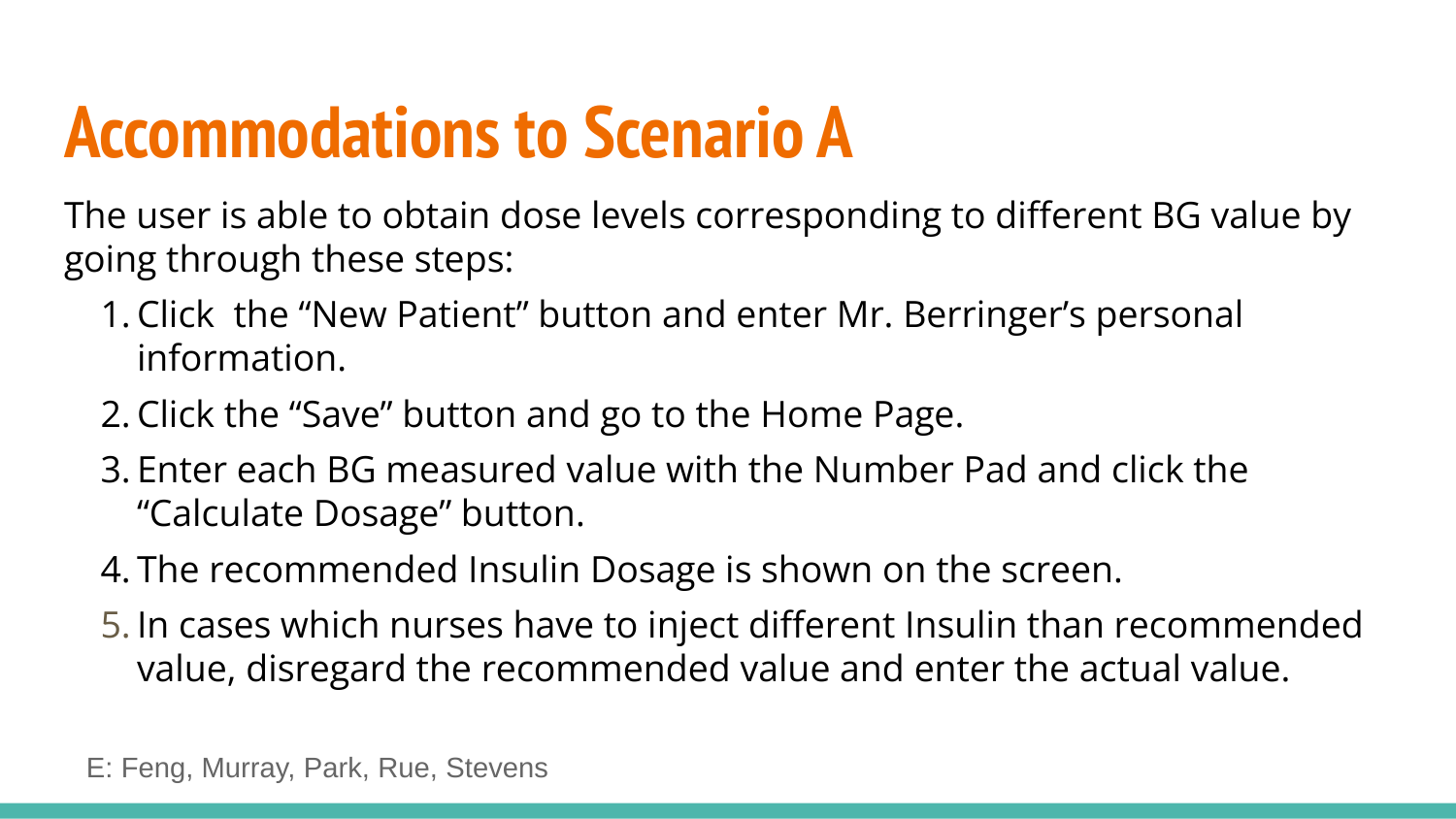

# Accommodations to Scenario A
The user is able to obtain dose levels corresponding to different BG value by going through these steps:
Click  the “New Patient” button and enter Mr. Berringer’s personal information.
Click the “Save” button and go to the Home Page.
Enter each BG measured value with the Number Pad and click the “Calculate Dosage” button.
The recommended Insulin Dosage is shown on the screen.
In cases which nurses have to inject different Insulin than recommended value, disregard the recommended value and enter the actual value.
E: Feng, Murray, Park, Rue, Stevens